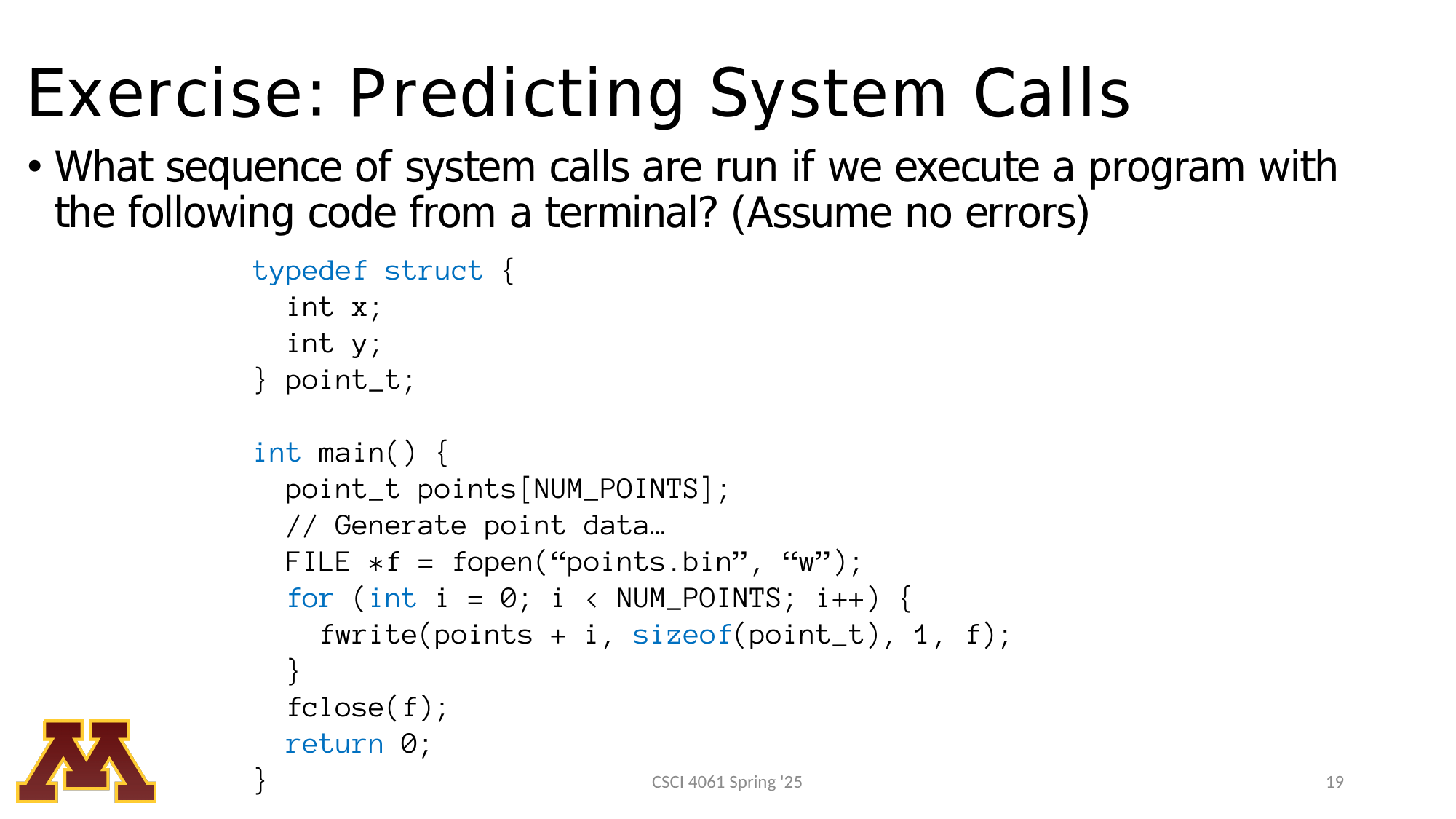

# Exercise: Predicting System Calls
What sequence of system calls are run if we execute a program with the following code from a terminal? (Assume no errors)
typedef struct {
  int x;
  int y;
} point_t;

int main() {
  point_t points[NUM_POINTS];
  // Generate point data…
  FILE *f = fopen(“points.bin”, “w”);
  for (int i = 0; i < NUM_POINTS; i++) {
    fwrite(points + i, sizeof(point_t), 1, f);
  }
  fclose(f);
  return 0;
}
CSCI 4061 Spring '25
19